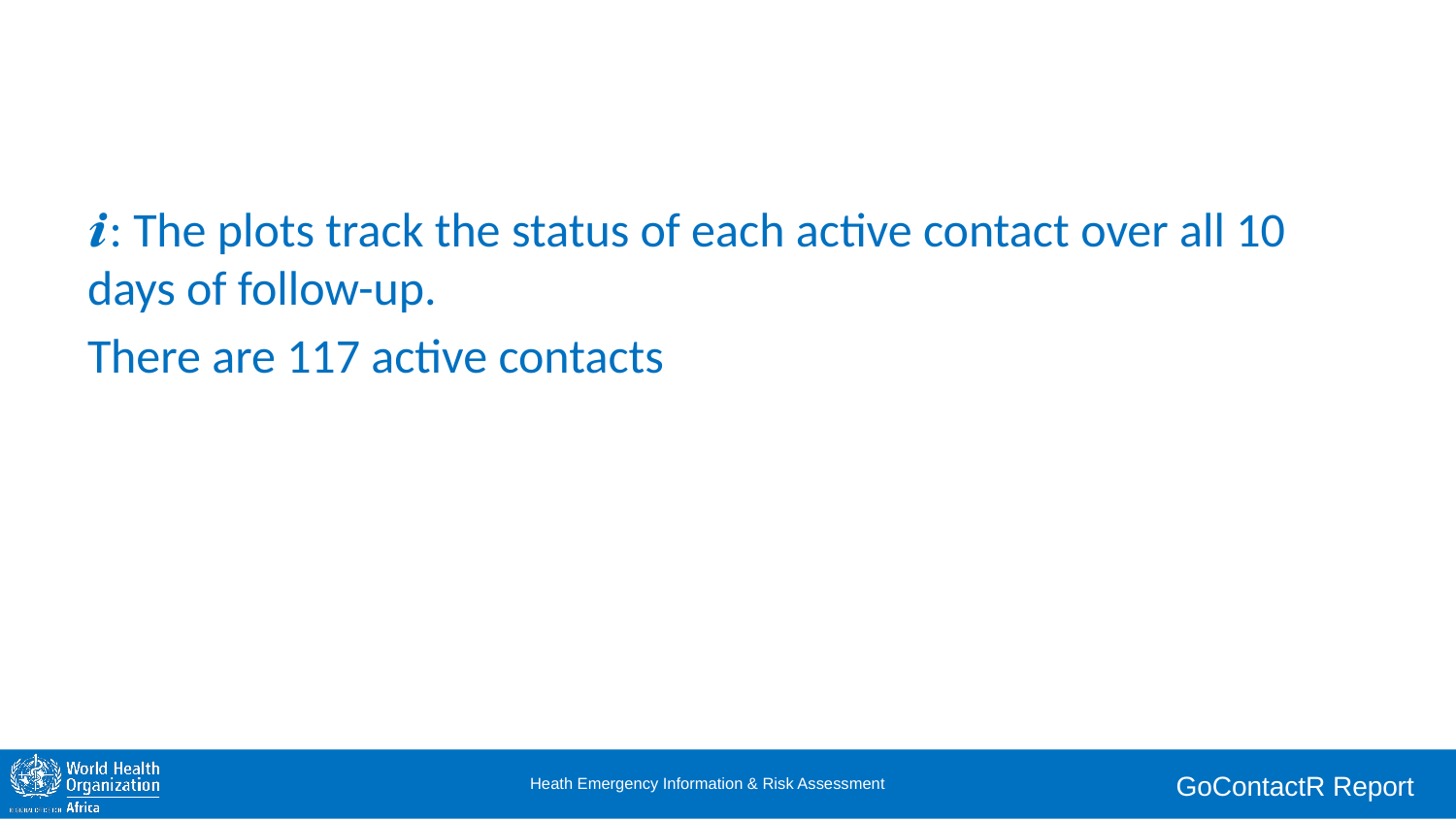

ℹ: The plots track the status of each active contact over all 10 days of follow-up.
There are 117 active contacts